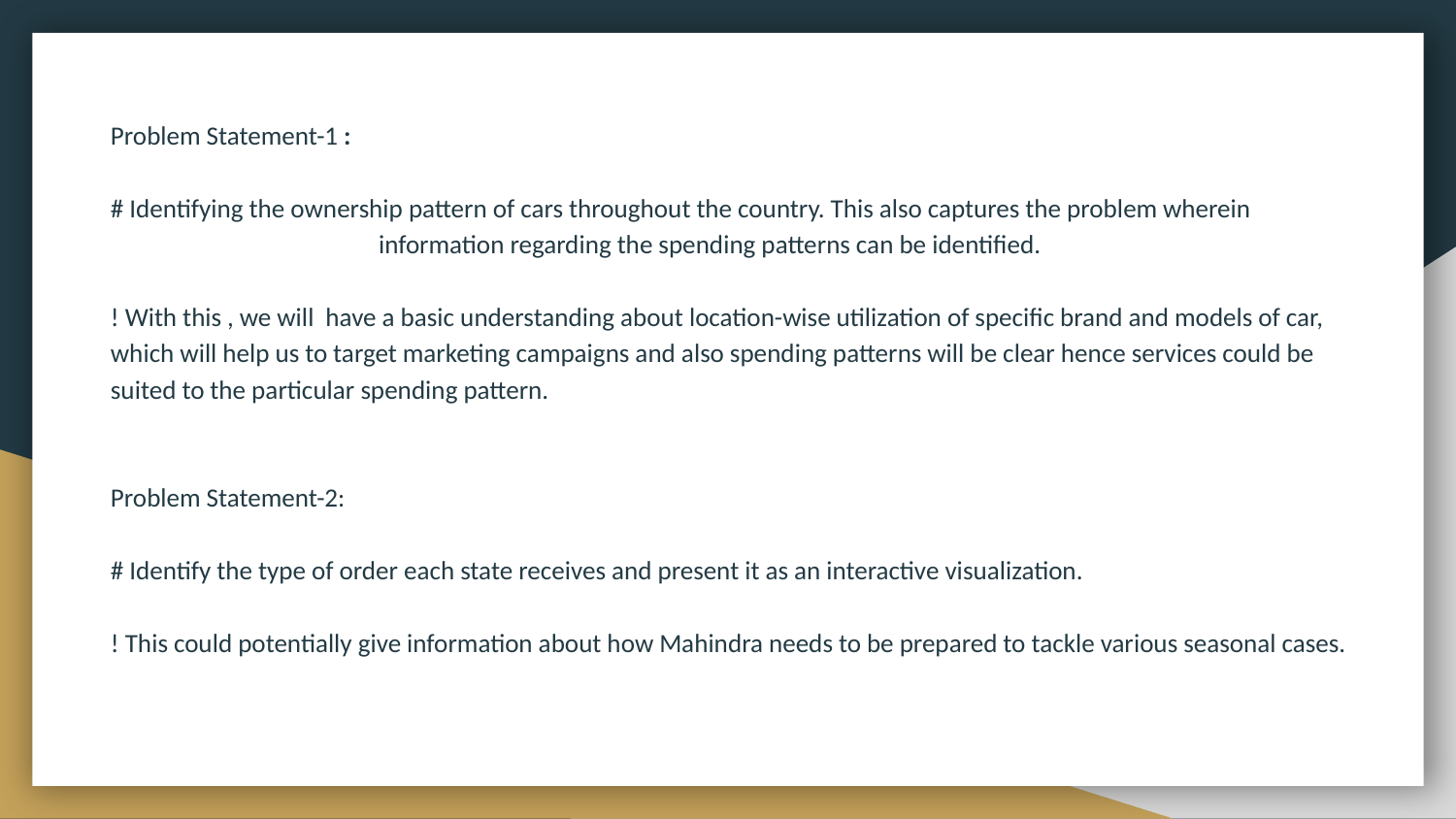

Problem Statement-1 :

# Identifying the ownership pattern of cars throughout the country. This also captures the problem wherein                                                                   information regarding the spending patterns can be identified.

! With this , we will  have a basic understanding about location-wise utilization of specific brand and models of car, which will help us to target marketing campaigns and also spending patterns will be clear hence services could be suited to the particular spending pattern.

Problem Statement-2:

# Identify the type of order each state receives and present it as an interactive visualization.

! This could potentially give information about how Mahindra needs to be prepared to tackle various seasonal cases.